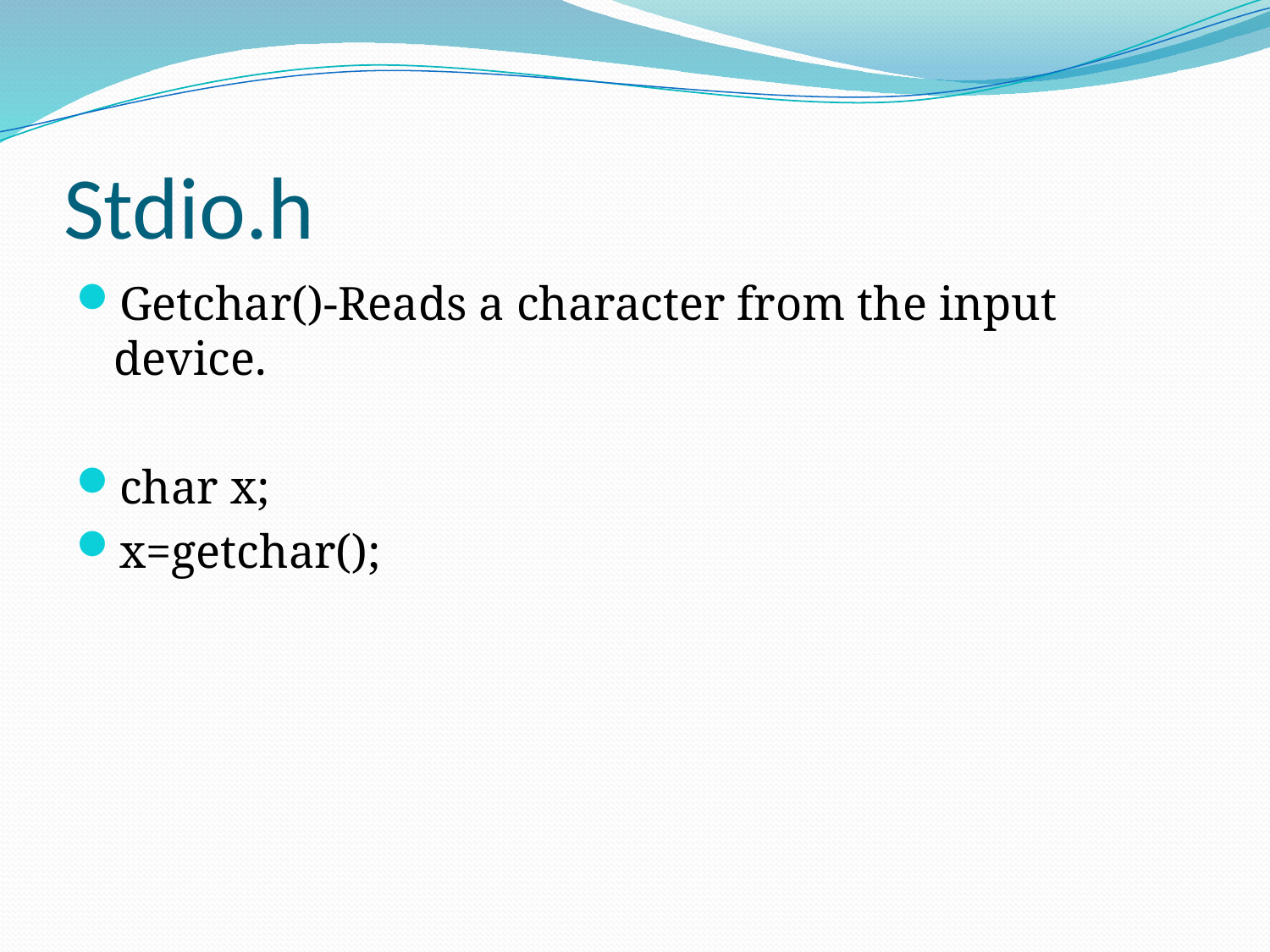

# Stdio.h
Getchar()-Reads a character from the input device.

char x;
x=getchar();